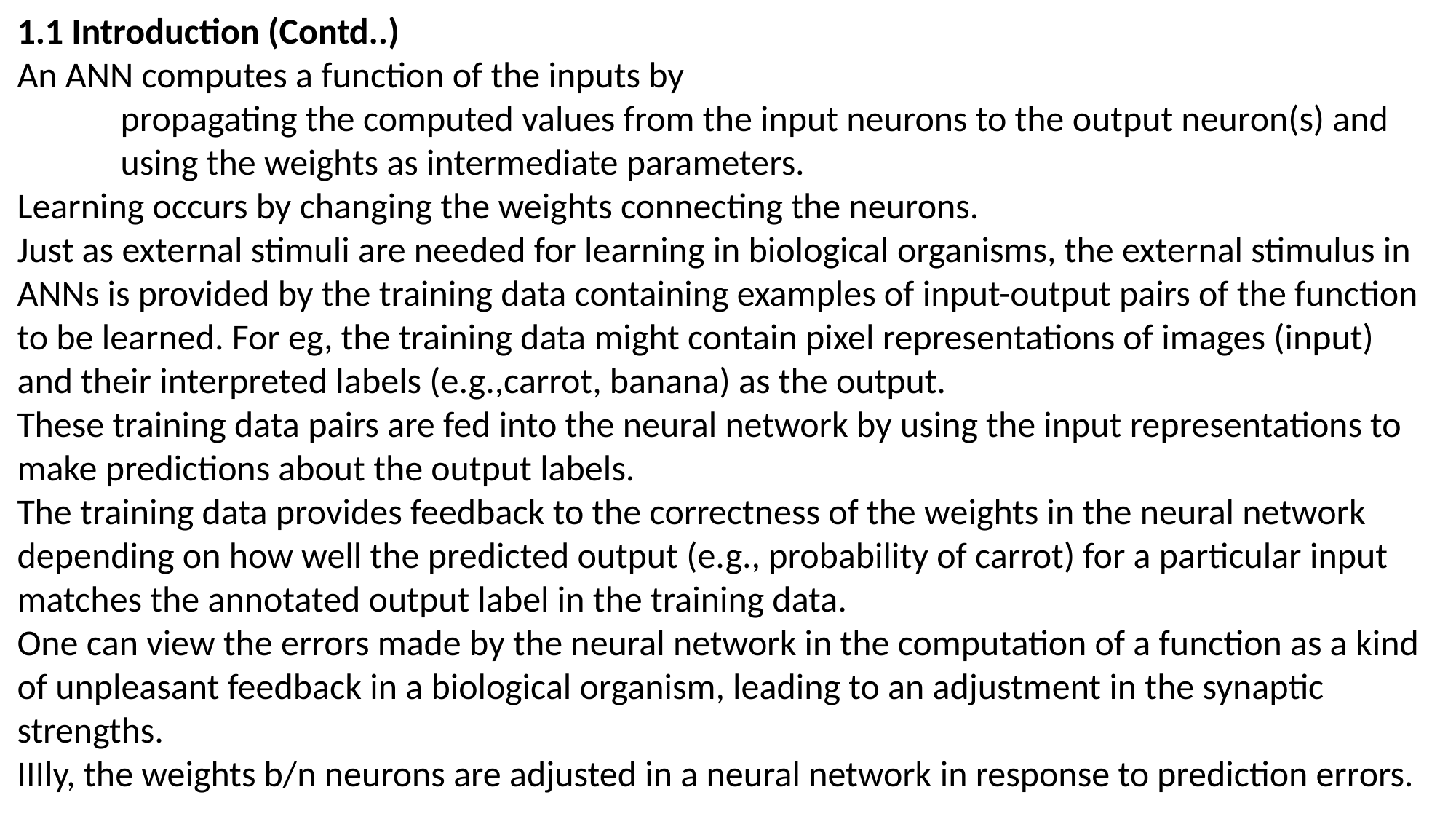

1.1 Introduction (Contd..)
An ANN computes a function of the inputs by
propagating the computed values from the input neurons to the output neuron(s) and
using the weights as intermediate parameters.
Learning occurs by changing the weights connecting the neurons.
Just as external stimuli are needed for learning in biological organisms, the external stimulus in ANNs is provided by the training data containing examples of input-output pairs of the function to be learned. For eg, the training data might contain pixel representations of images (input) and their interpreted labels (e.g.,carrot, banana) as the output.
These training data pairs are fed into the neural network by using the input representations to make predictions about the output labels.
The training data provides feedback to the correctness of the weights in the neural network depending on how well the predicted output (e.g., probability of carrot) for a particular input matches the annotated output label in the training data.
One can view the errors made by the neural network in the computation of a function as a kind of unpleasant feedback in a biological organism, leading to an adjustment in the synaptic strengths.
IIIly, the weights b/n neurons are adjusted in a neural network in response to prediction errors.